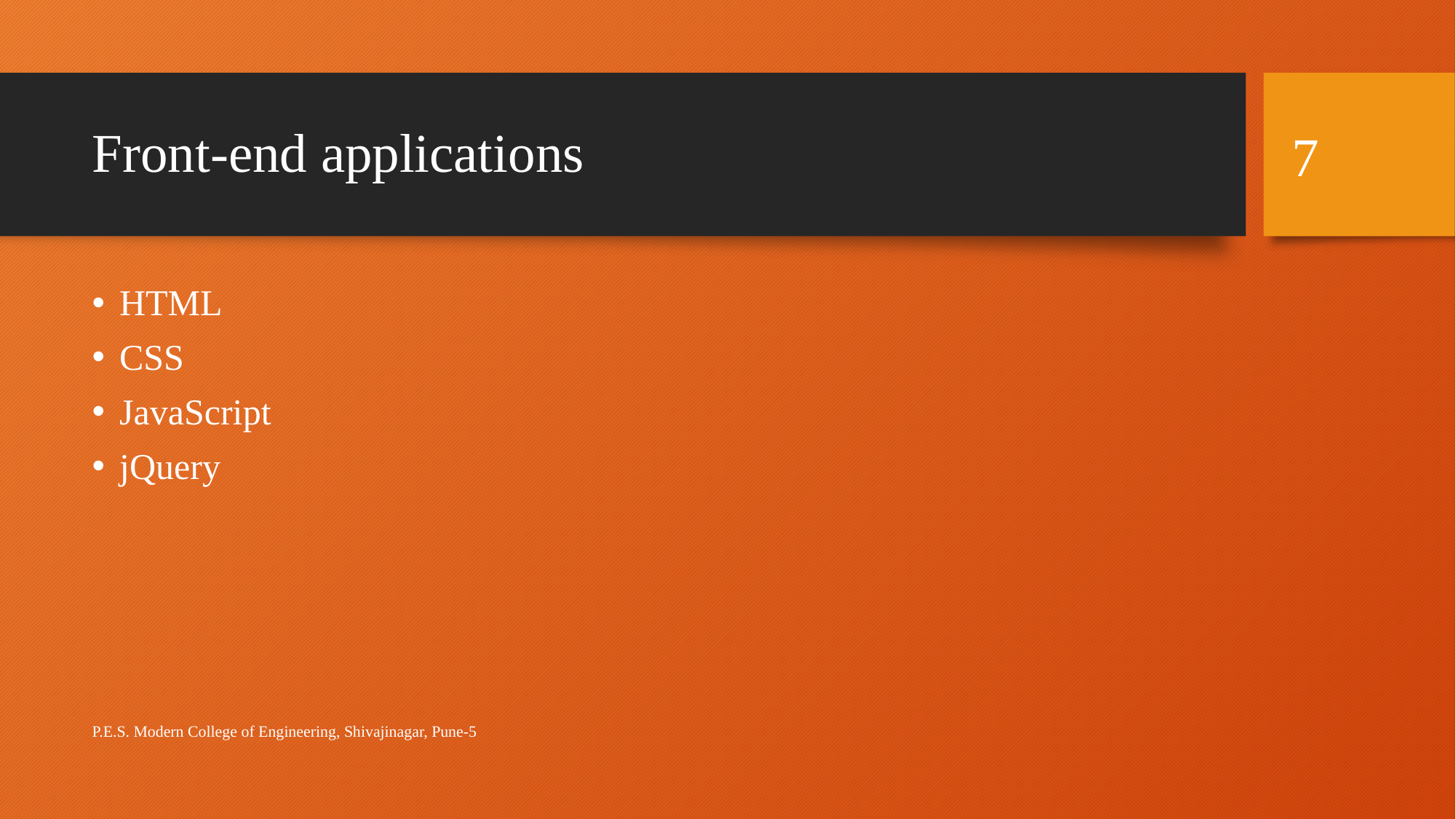

7
# Front-end applications
HTML
CSS
JavaScript
jQuery
P.E.S. Modern College of Engineering, Shivajinagar, Pune-5